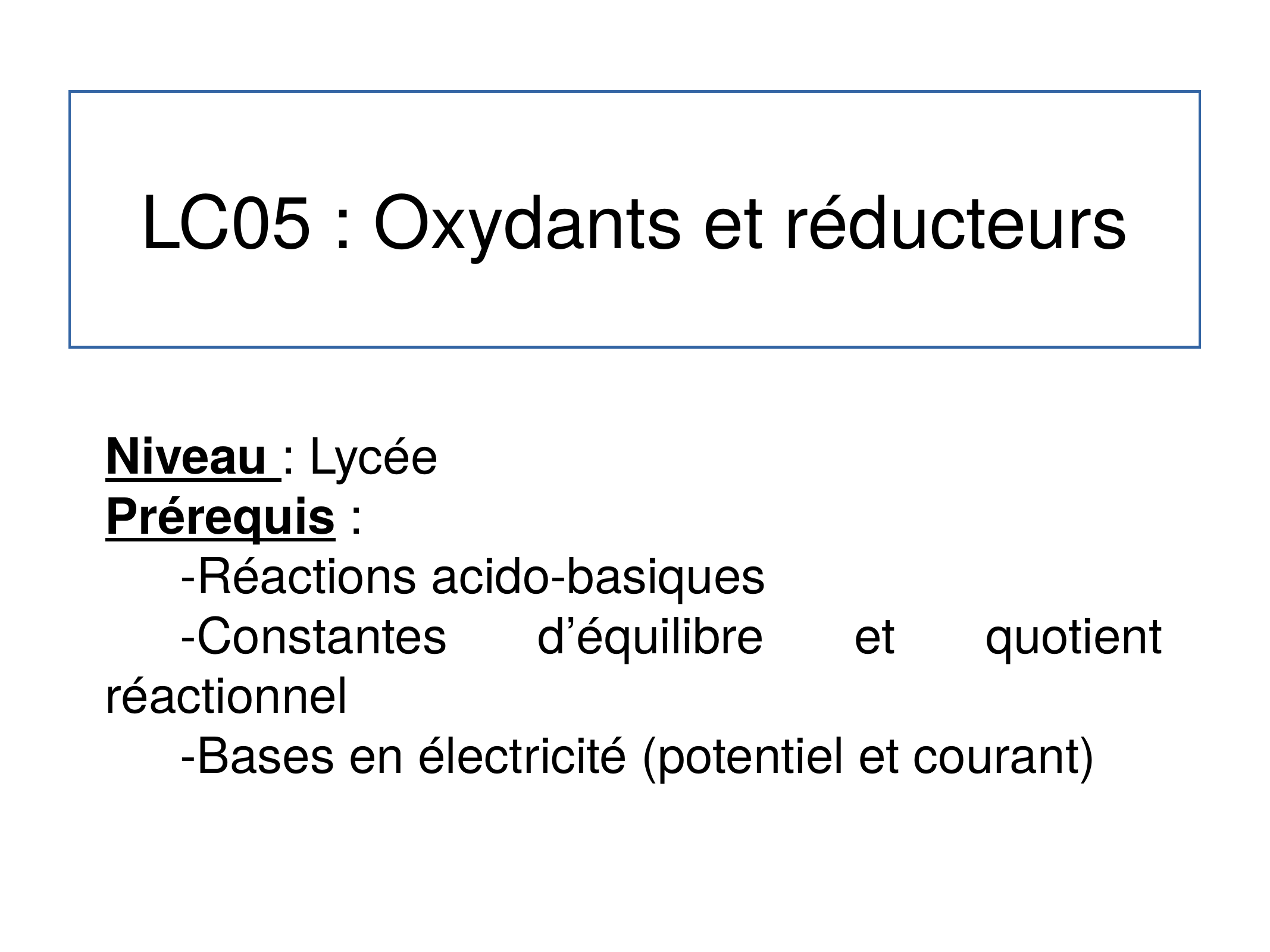

# LC05 : Oxydants et réducteurs
Niveau : Lycée
Prérequis :
-Réactions acido-basiques
-Constantes d’équilibre et quotient réactionnel
-Bases en électricité (potentiel et courant)
1